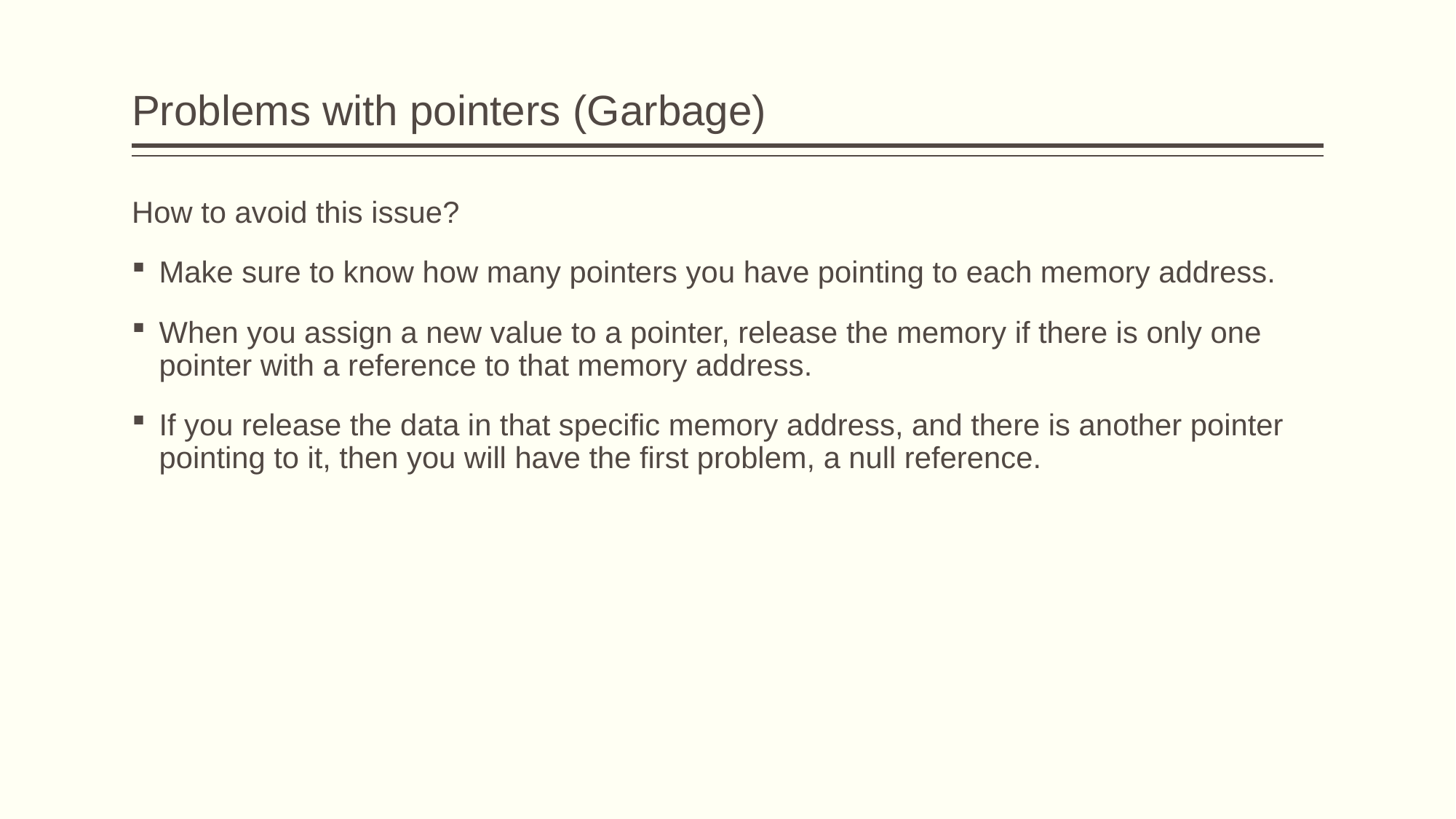

# Problems with pointers (Garbage)
How to avoid this issue?
Make sure to know how many pointers you have pointing to each memory address.
When you assign a new value to a pointer, release the memory if there is only one pointer with a reference to that memory address.
If you release the data in that specific memory address, and there is another pointer pointing to it, then you will have the first problem, a null reference.